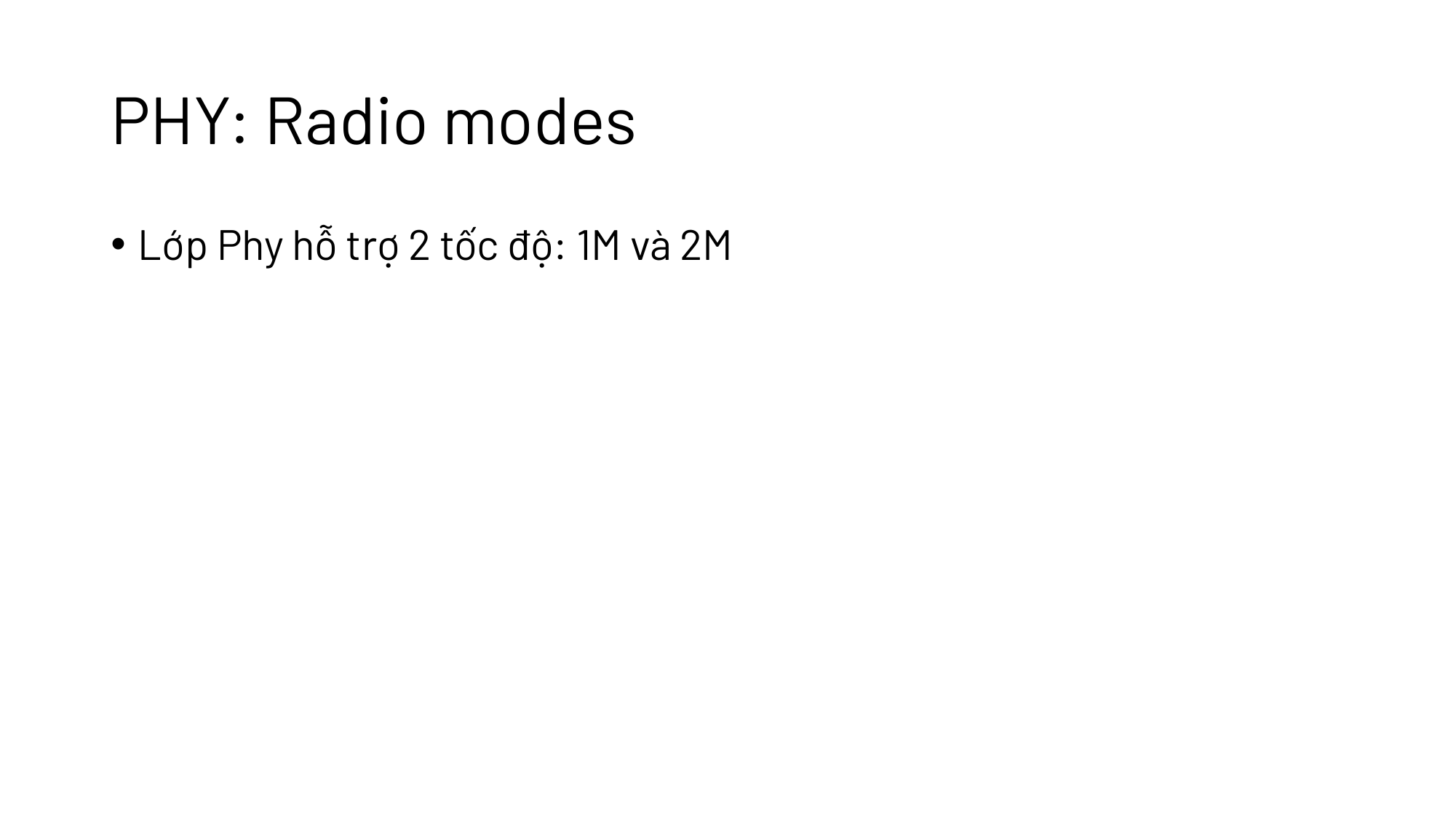

# PHY: Radio modes
Lớp Phy hỗ trợ 2 tốc độ: 1M và 2M